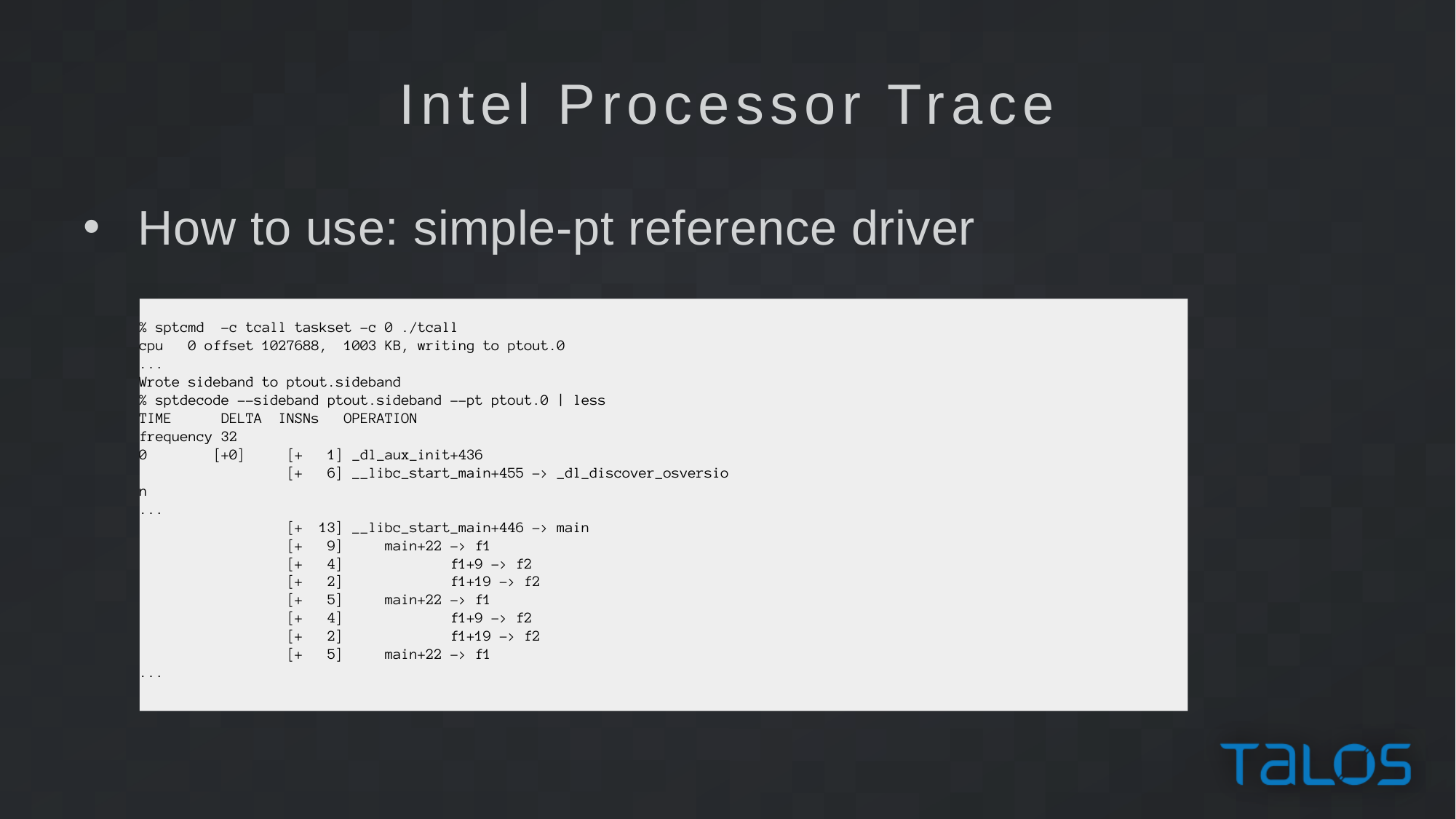

Intel Processor Trace
How to use: simple-pt reference driver

% sptcmd  -c tcall taskset -c 0 ./tcall
cpu   0 offset 1027688,  1003 KB, writing to ptout.0
...
Wrote sideband to ptout.sideband
% sptdecode --sideband ptout.sideband --pt ptout.0 | less
TIME      DELTA  INSNs   OPERATION
frequency 32
0        [+0]     [+   1] _dl_aux_init+436
                  [+   6] __libc_start_main+455 -> _dl_discover_osversio
n
...
                  [+  13] __libc_start_main+446 -> main
                  [+   9]     main+22 -> f1
                  [+   4]             f1+9 -> f2
                  [+   2]             f1+19 -> f2
                  [+   5]     main+22 -> f1
                  [+   4]             f1+9 -> f2
                  [+   2]             f1+19 -> f2
                  [+   5]     main+22 -> f1
...